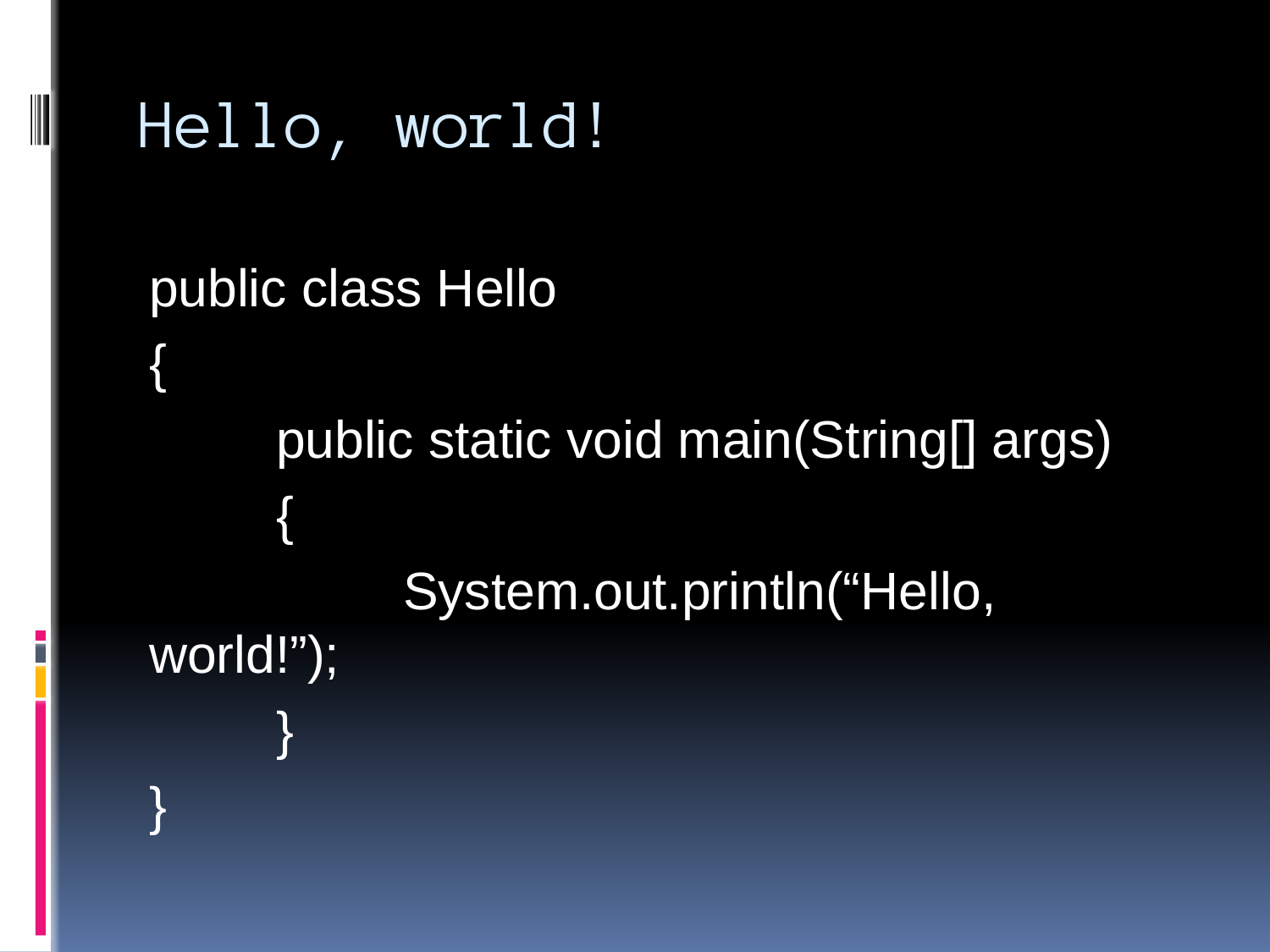

# Hello, world!
public class Hello
{
	public static void main(String[] args)
	{
		System.out.println(“Hello, world!”);
	}
}